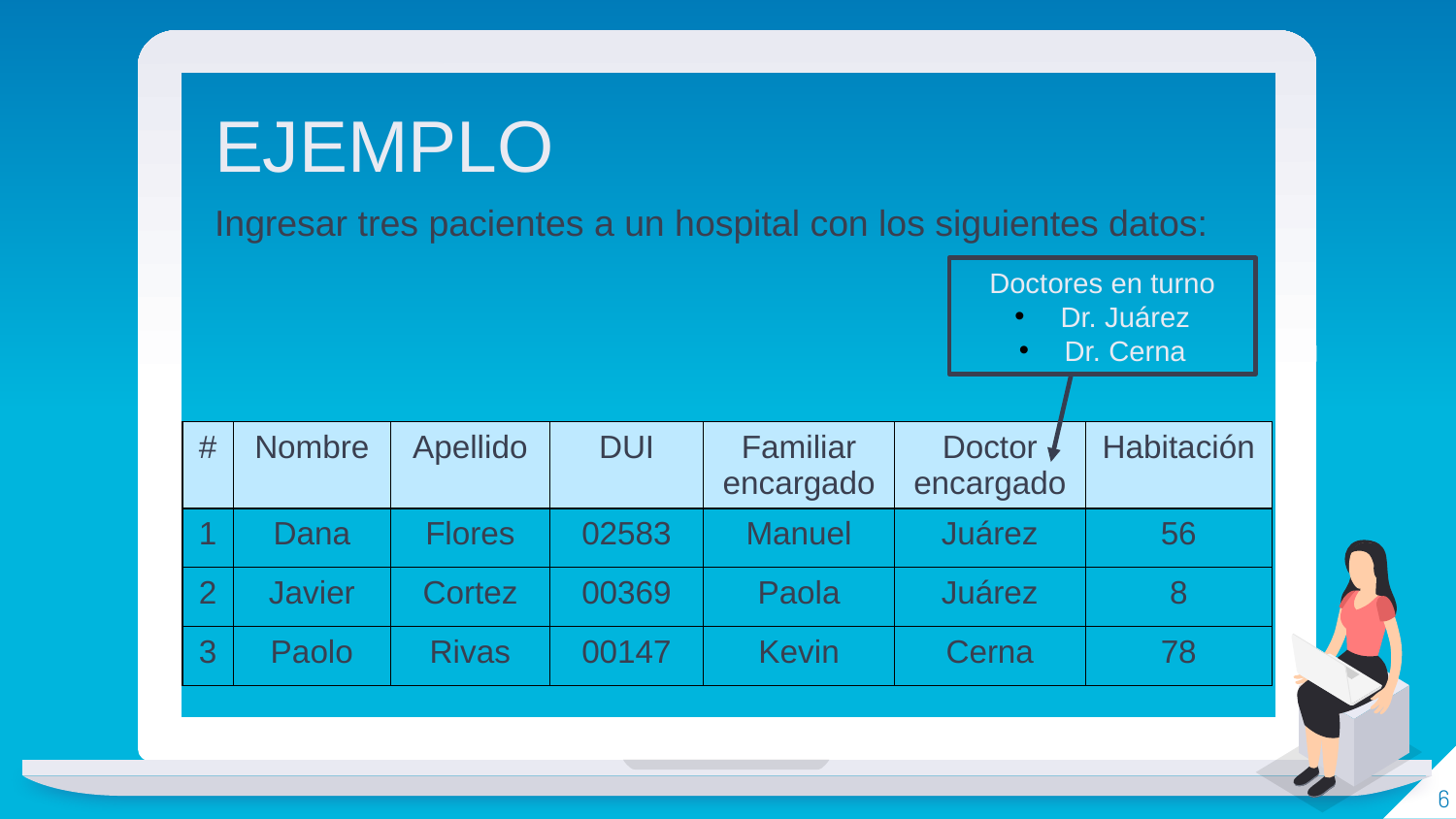

EJEMPLO
Ingresar tres pacientes a un hospital con los siguientes datos:
Doctores en turno
Dr. Juárez
Dr. Cerna
| # | Nombre | Apellido | DUI | Familiar encargado | Doctor encargado | Habitación |
| --- | --- | --- | --- | --- | --- | --- |
| 1 | Dana | Flores | 02583 | Manuel | Juárez | 56 |
| 2 | Javier | Cortez | 00369 | Paola | Juárez | 8 |
| 3 | Paolo | Rivas | 00147 | Kevin | Cerna | 78 |

6